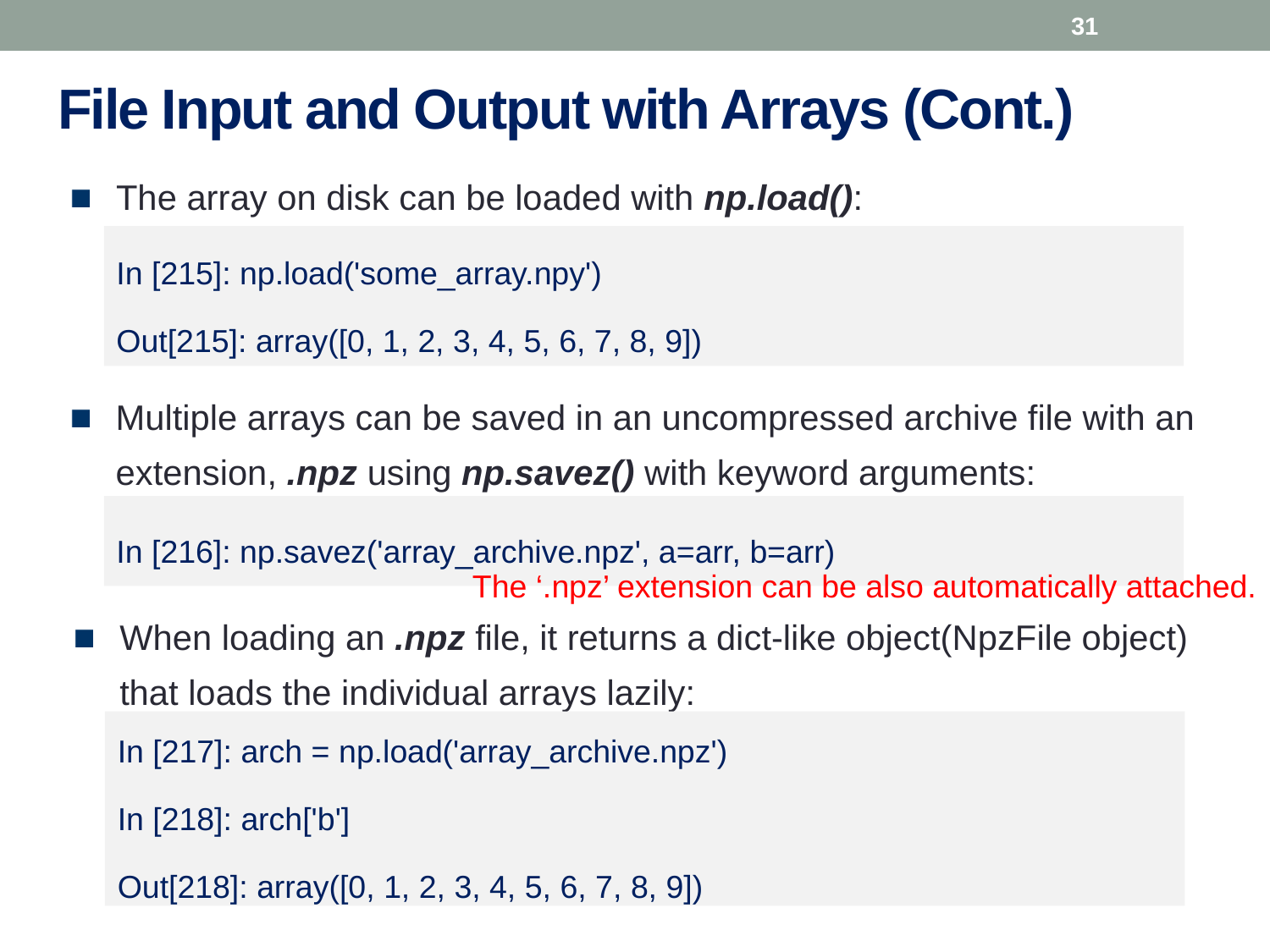

31
# File Input and Output with Arrays (Cont.)
The array on disk can be loaded with np.load():
In [215]: np.load('some_array.npy')
Out[215]: array([0, 1, 2, 3, 4, 5, 6, 7, 8, 9])
Multiple arrays can be saved in an uncompressed archive file with an extension, .npz using np.savez() with keyword arguments:
In [216]: np.savez('array_archive.npz', a=arr, b=arr)
The ‘.npz’ extension can be also automatically attached.
When loading an .npz file, it returns a dict-like object(NpzFile object) that loads the individual arrays lazily:
In [217]: arch = np.load('array_archive.npz')
In [218]: arch['b']
Out[218]: array([0, 1, 2, 3, 4, 5, 6, 7, 8, 9])